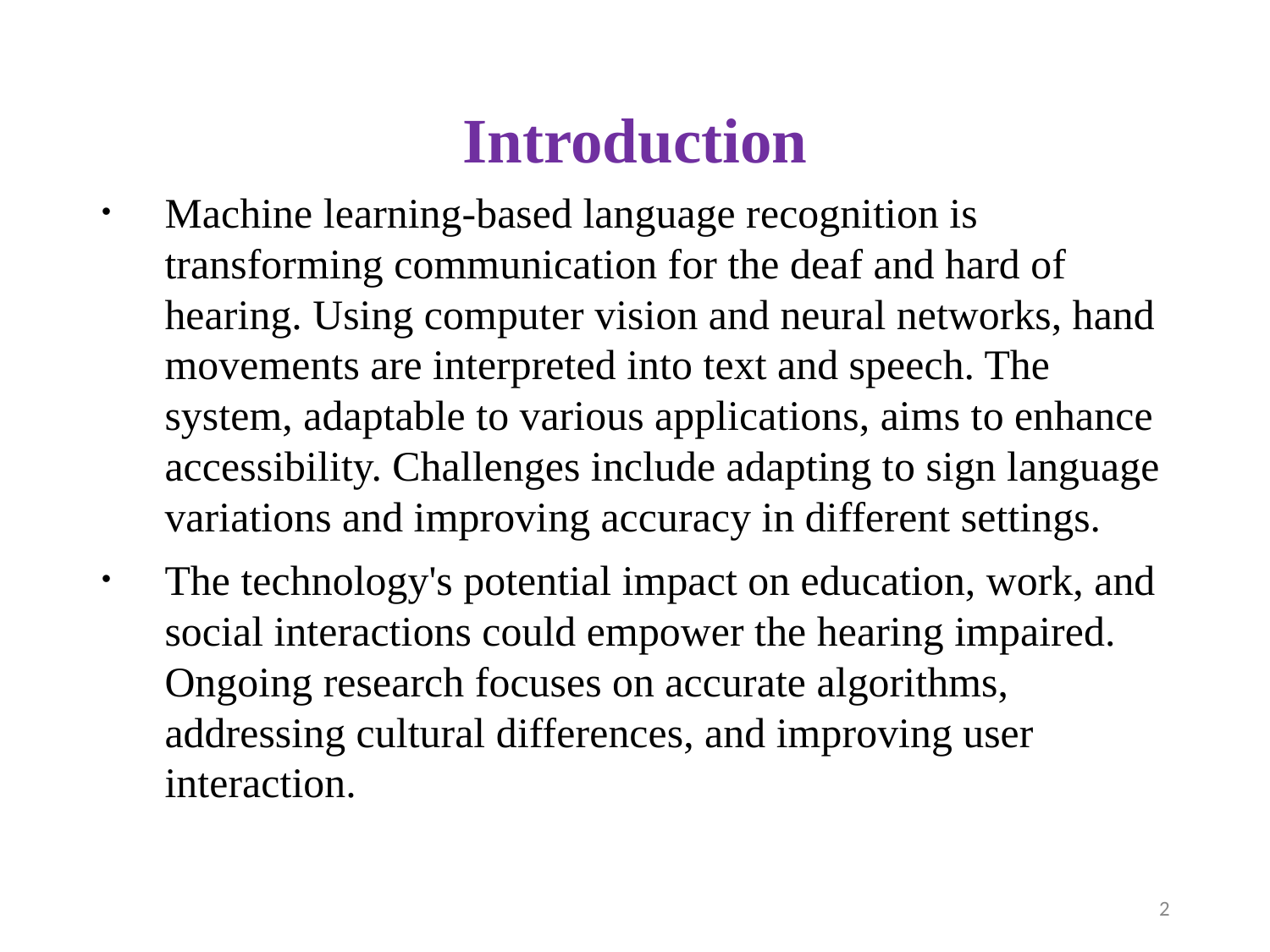

# Introduction
Machine learning-based language recognition is transforming communication for the deaf and hard of hearing. Using computer vision and neural networks, hand movements are interpreted into text and speech. The system, adaptable to various applications, aims to enhance accessibility. Challenges include adapting to sign language variations and improving accuracy in different settings.
The technology's potential impact on education, work, and social interactions could empower the hearing impaired. Ongoing research focuses on accurate algorithms, addressing cultural differences, and improving user interaction.
2